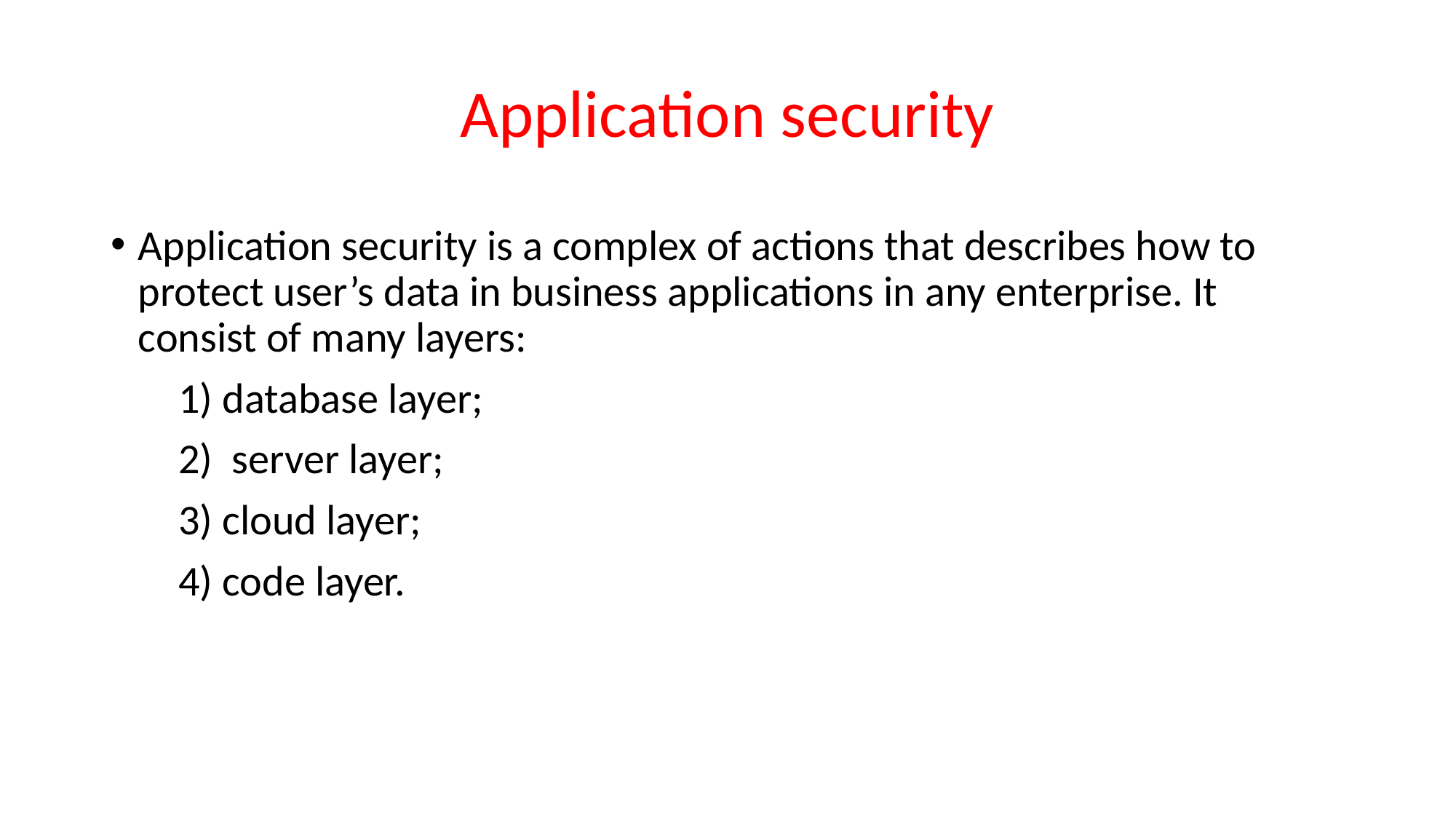

# Application security
Application security is a complex of actions that describes how to protect user’s data in business applications in any enterprise. It consist of many layers:
       1) database layer;
       2)  server layer;
       3) cloud layer;
       4) code layer.